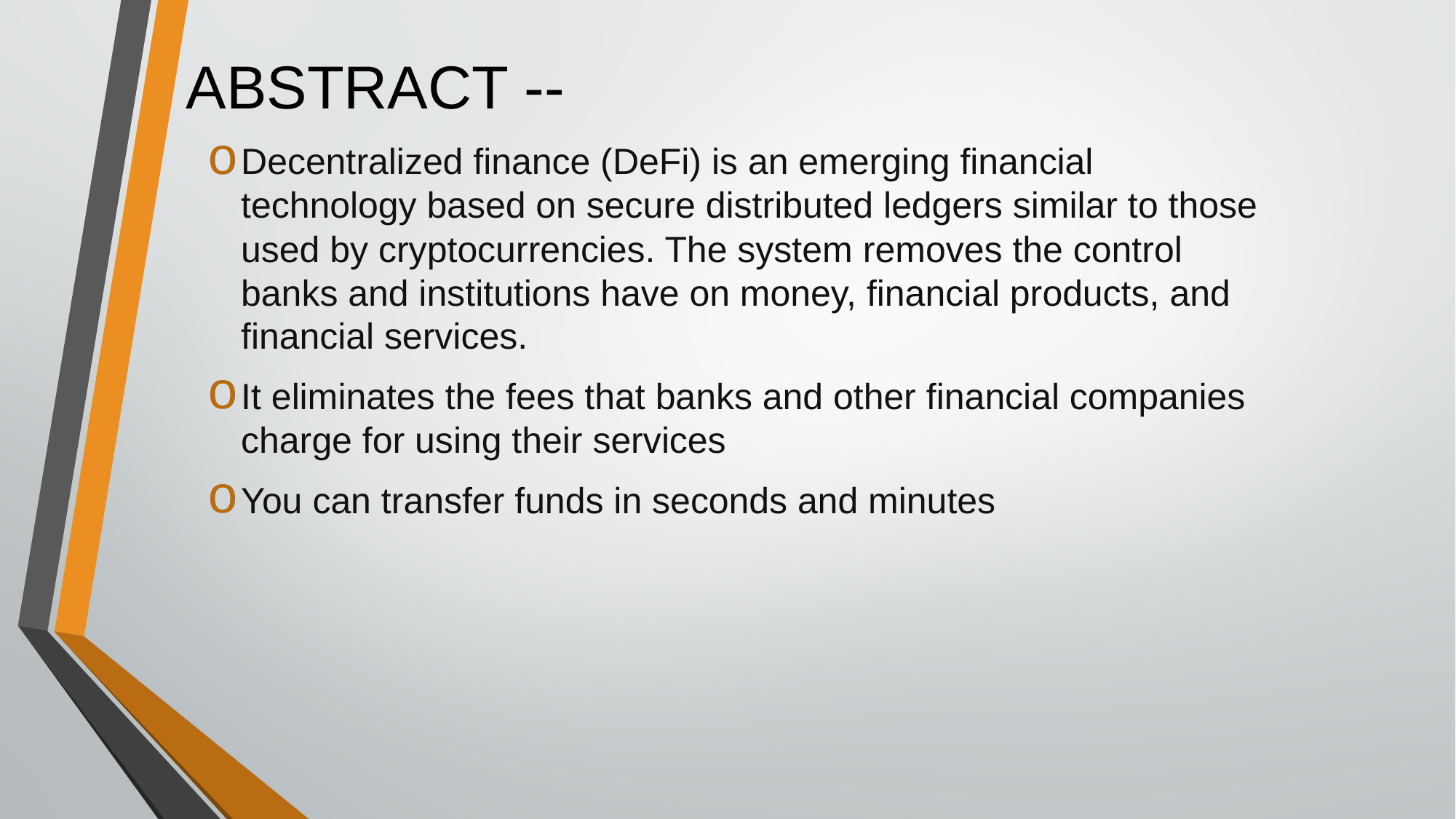

# ABSTRACT --
Decentralized finance (DeFi) is an emerging financial technology based on secure distributed ledgers similar to those used by cryptocurrencies. The system removes the control banks and institutions have on money, financial products, and financial services.
It eliminates the fees that banks and other financial companies charge for using their services
You can transfer funds in seconds and minutes